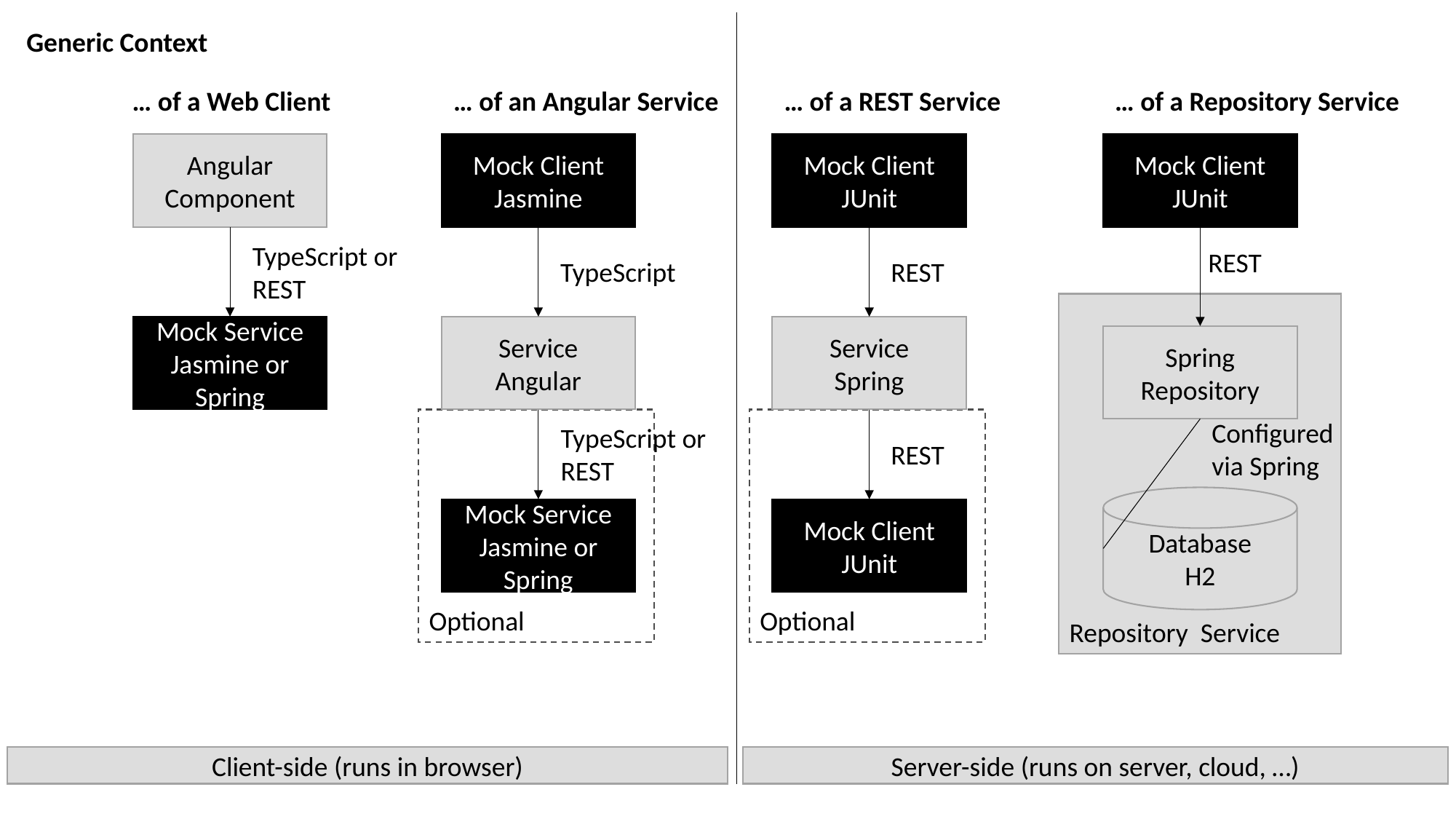

Generic Context
… of a Web Client
… of an Angular Service
… of a REST Service
… of a Repository Service
Mock Client Jasmine
Mock Client
JUnit
Mock Client
JUnit
Angular Component
TypeScript or
REST
REST
TypeScript
REST

Service
Angular
Service
Spring
Mock Service
Jasmine or Spring
Spring Repository
Optional
Optional
Configured
via Spring
TypeScript or
REST
REST
Database
H2
Mock Service
Jasmine or Spring
Mock Client
JUnit
Repository  Service
Client-side (runs in browser)
Server-side (runs on server, cloud, …)